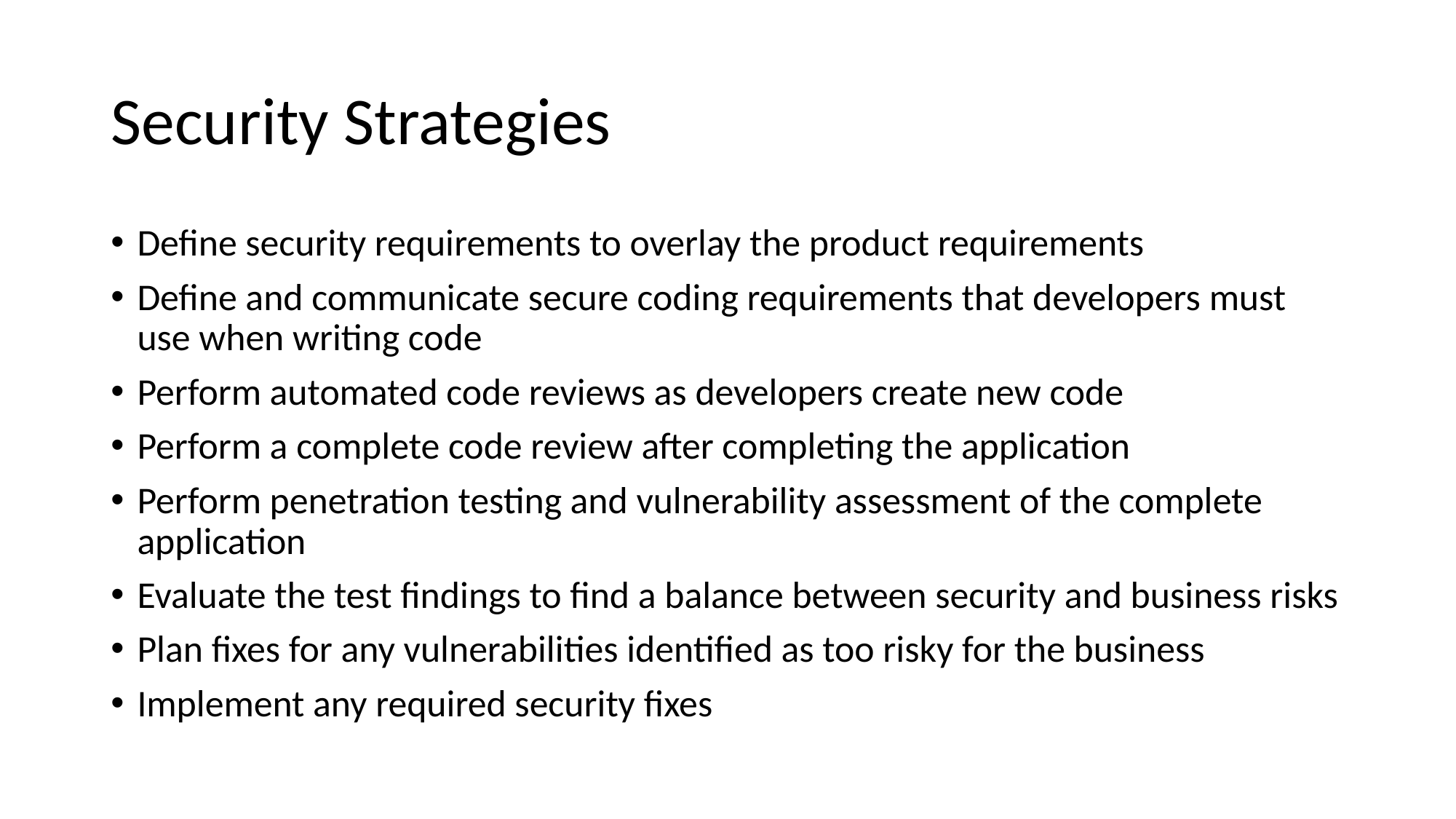

# Security Strategies
Define security requirements to overlay the product requirements
Define and communicate secure coding requirements that developers must use when writing code
Perform automated code reviews as developers create new code
Perform a complete code review after completing the application
Perform penetration testing and vulnerability assessment of the complete application
Evaluate the test findings to find a balance between security and business risks
Plan fixes for any vulnerabilities identified as too risky for the business
Implement any required security fixes